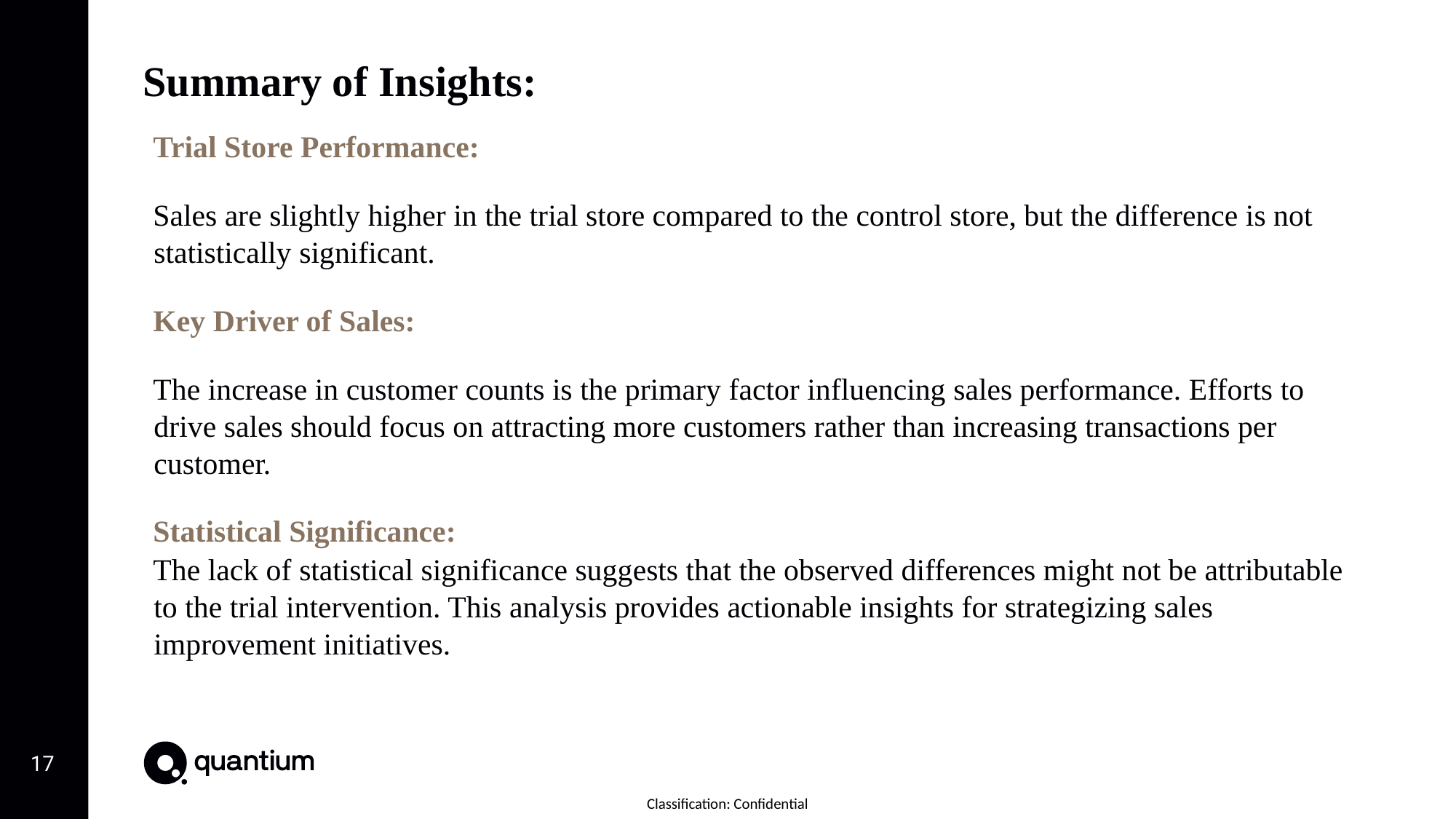

Summary of Insights:

Trial Store Performance:
Sales are slightly higher in the trial store compared to the control store, but the difference is not statistically significant.
Key Driver of Sales:
The increase in customer counts is the primary factor influencing sales performance. Efforts to drive sales should focus on attracting more customers rather than increasing transactions per customer.
Statistical Significance:
The lack of statistical significance suggests that the observed differences might not be attributable to the trial intervention. This analysis provides actionable insights for strategizing sales improvement initiatives.